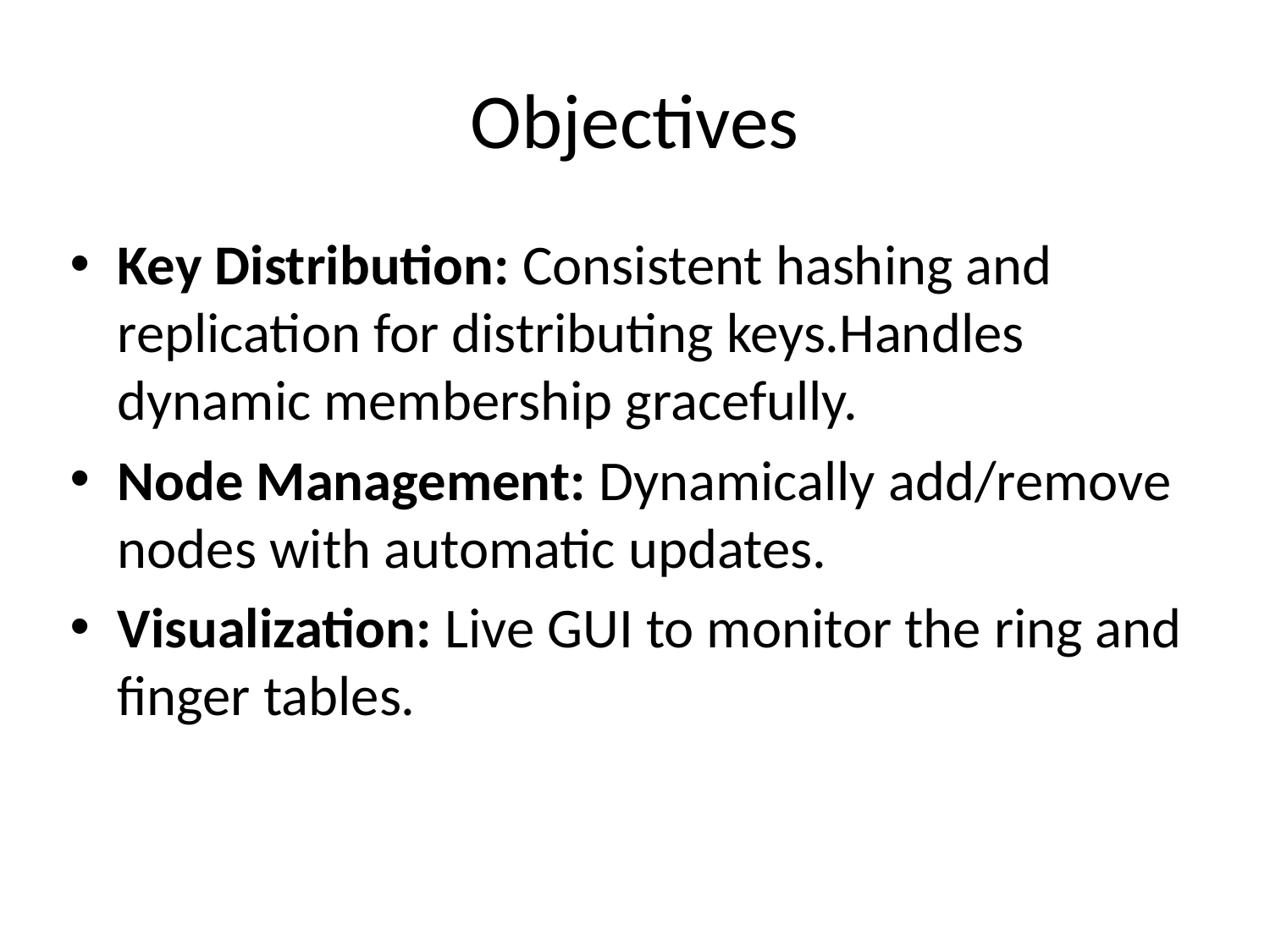

# Objectives
Key Distribution: Consistent hashing and replication for distributing keys.Handles dynamic membership gracefully.
Node Management: Dynamically add/remove nodes with automatic updates.
Visualization: Live GUI to monitor the ring and finger tables.